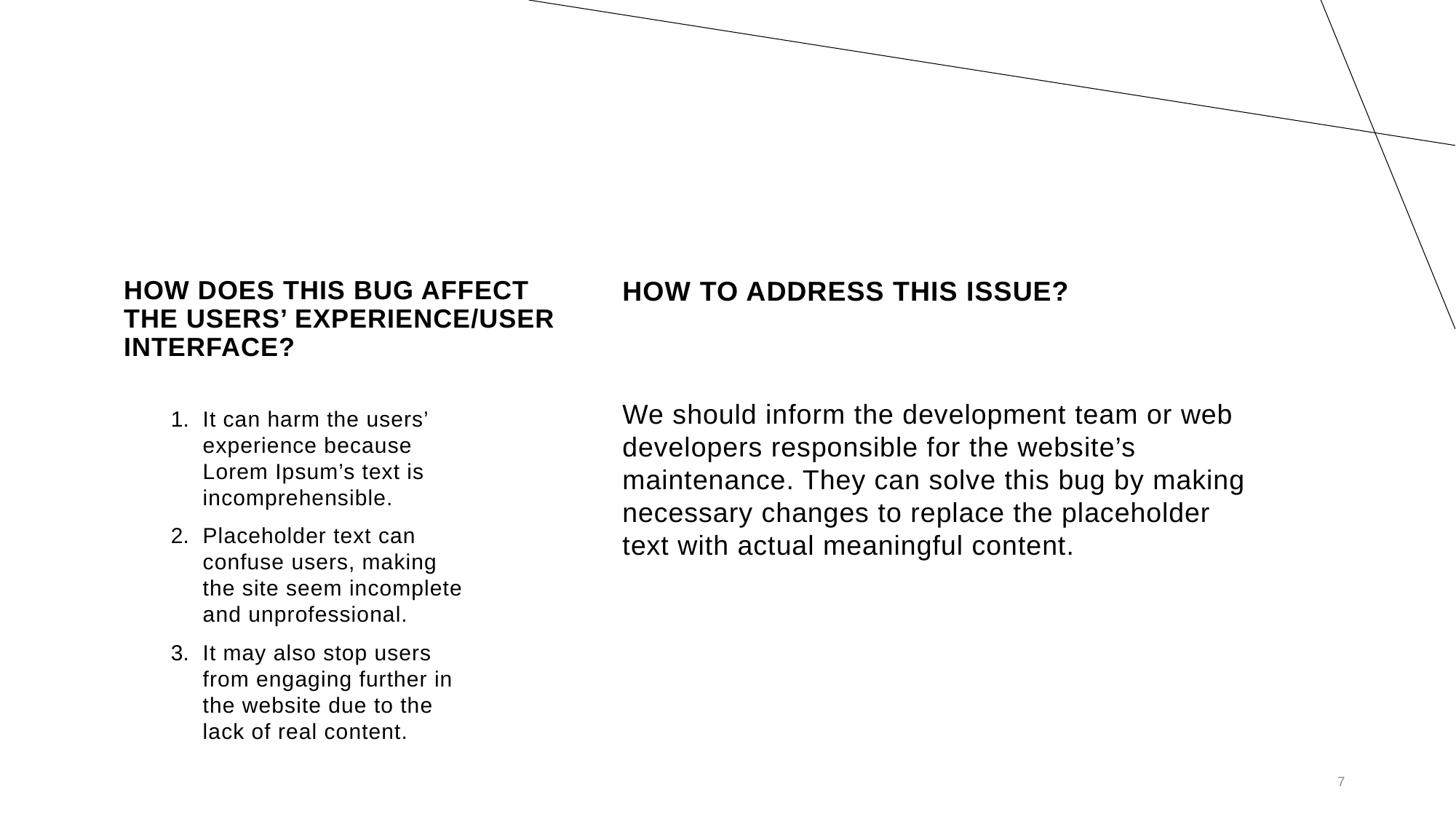

HOW TO ADDRESS THIS ISSUE?

HOW DOES THIS BUG AFFECT THE USERS’ EXPERIENCE/USER INTERFACE?
We should inform the development team or web developers responsible for the website’s maintenance. They can solve this bug by making necessary changes to replace the placeholder text with actual meaningful content.
It can harm the users’ experience because Lorem Ipsum’s text is incomprehensible.
Placeholder text can confuse users, making the site seem incomplete and unprofessional.
It may also stop users from engaging further in the website due to the lack of real content.
7